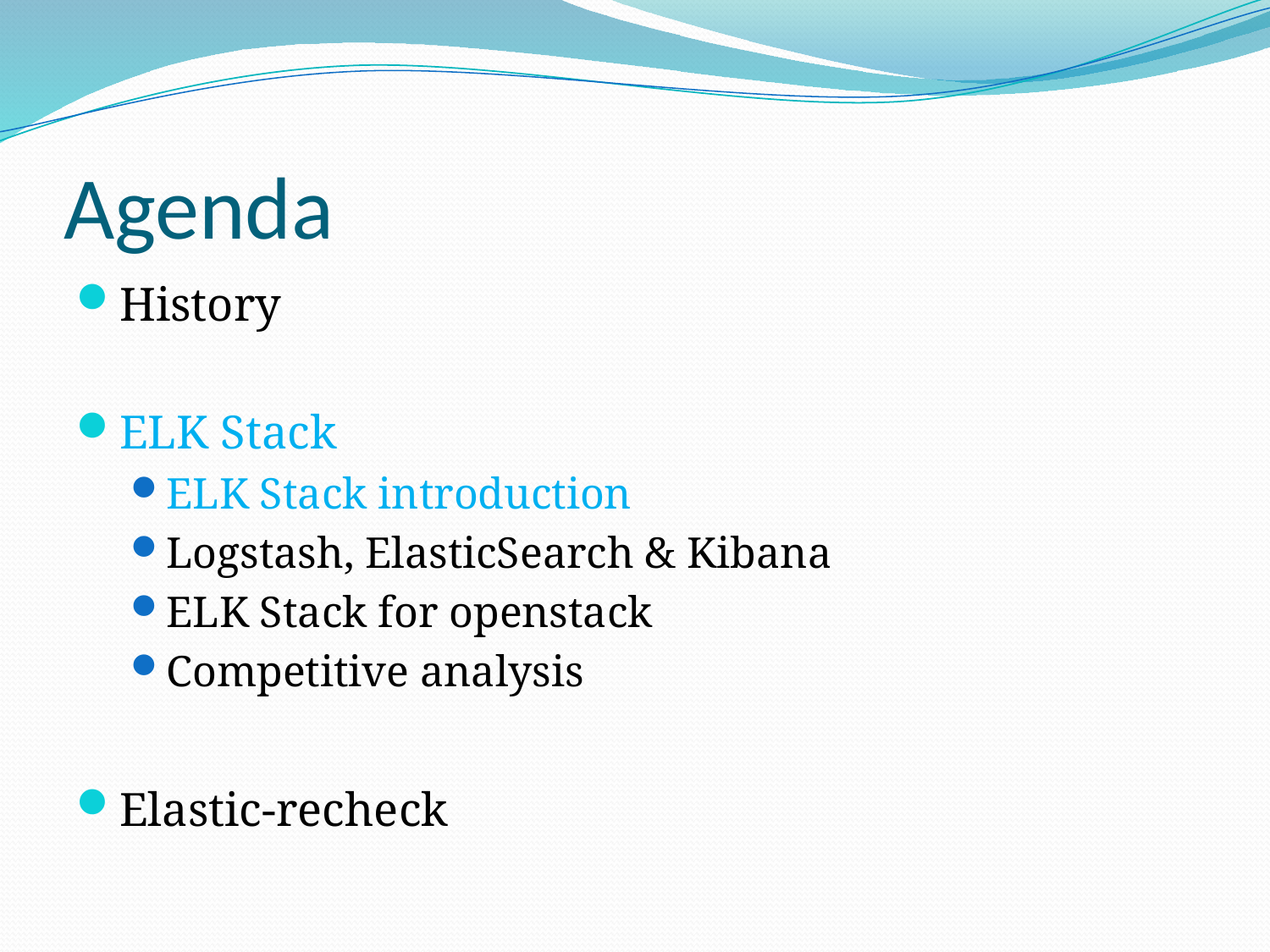

# Agenda
History

ELK Stack
ELK Stack introduction
Logstash, ElasticSearch & Kibana
ELK Stack for openstack
Competitive analysis

Elastic-recheck